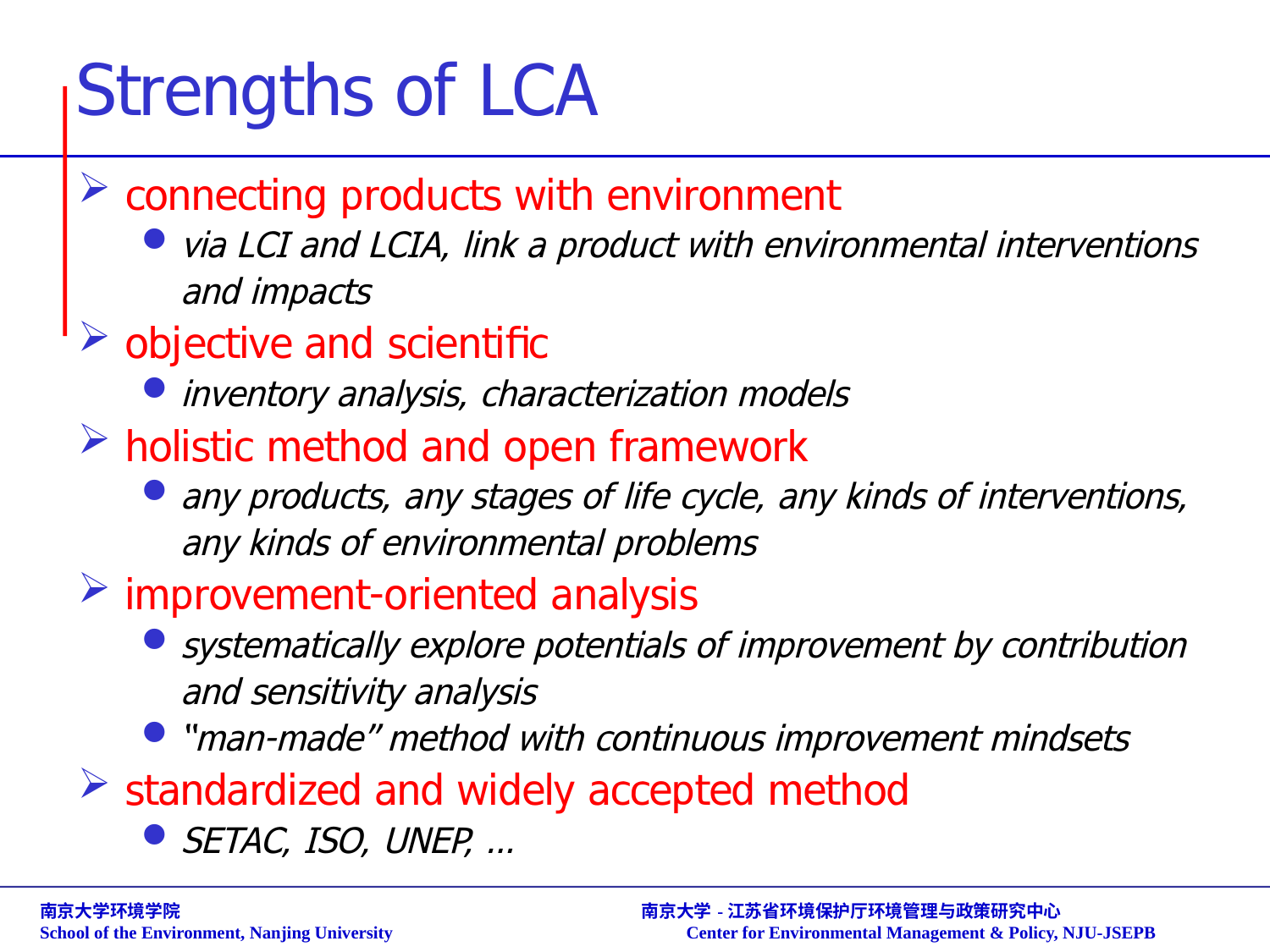

# Strengths of LCA
connecting products with environment
via LCI and LCIA, link a product with environmental interventions and impacts
objective and scientific
inventory analysis, characterization models
holistic method and open framework
any products, any stages of life cycle, any kinds of interventions, any kinds of environmental problems
improvement-oriented analysis
systematically explore potentials of improvement by contribution and sensitivity analysis
“man-made” method with continuous improvement mindsets
standardized and widely accepted method
SETAC, ISO, UNEP, …